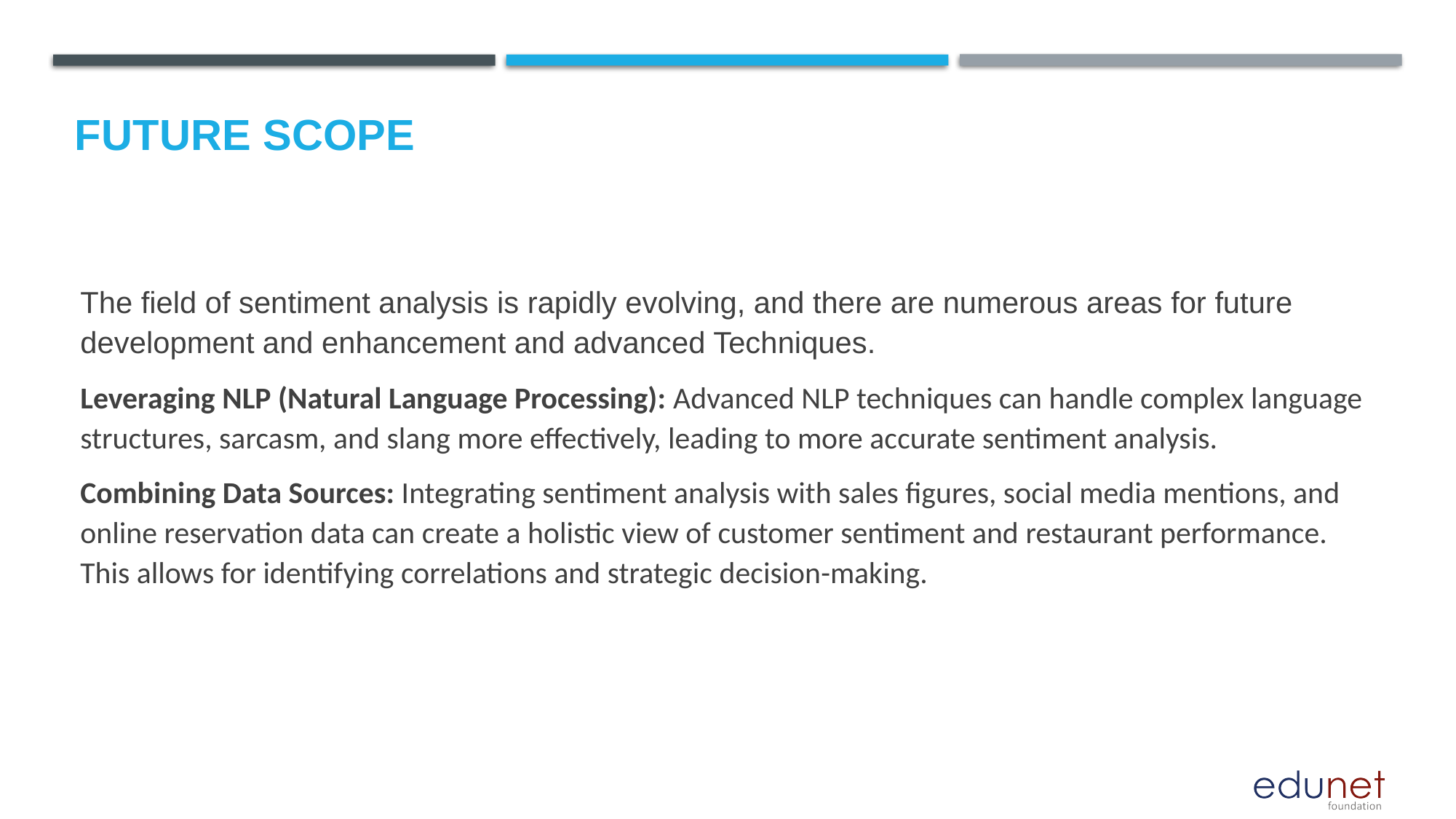

Future scope
The field of sentiment analysis is rapidly evolving, and there are numerous areas for future development and enhancement and advanced Techniques.
Leveraging NLP (Natural Language Processing): Advanced NLP techniques can handle complex language structures, sarcasm, and slang more effectively, leading to more accurate sentiment analysis.
Combining Data Sources: Integrating sentiment analysis with sales figures, social media mentions, and online reservation data can create a holistic view of customer sentiment and restaurant performance. This allows for identifying correlations and strategic decision-making.